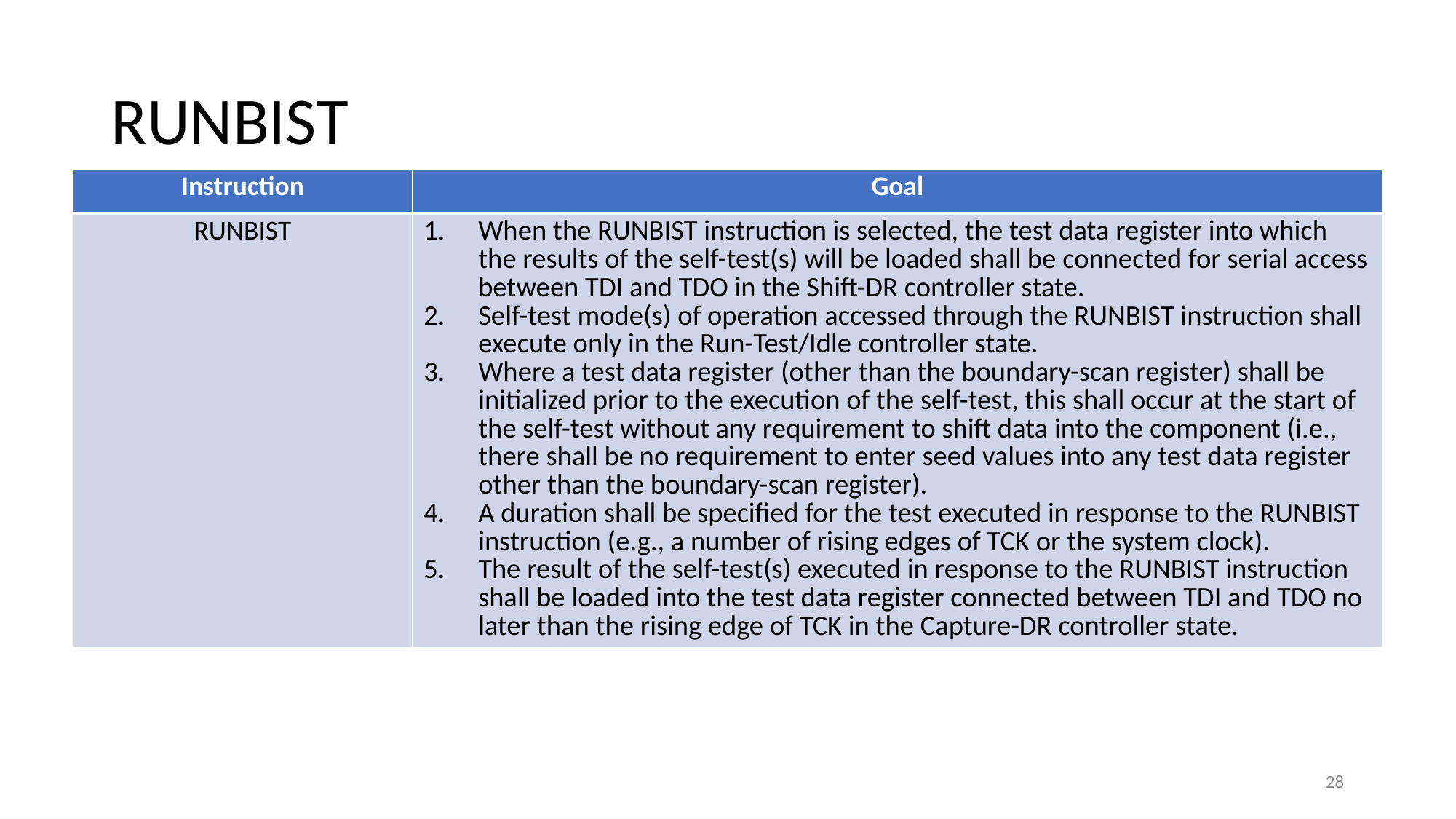

# RUNBIST
| Instruction | Goal |
| --- | --- |
| RUNBIST | When the RUNBIST instruction is selected, the test data register into which the results of the self-test(s) will be loaded shall be connected for serial access between TDI and TDO in the Shift-DR controller state. Self-test mode(s) of operation accessed through the RUNBIST instruction shall execute only in the Run-Test/Idle controller state. Where a test data register (other than the boundary-scan register) shall be initialized prior to the execution of the self-test, this shall occur at the start of the self-test without any requirement to shift data into the component (i.e., there shall be no requirement to enter seed values into any test data register other than the boundary-scan register). A duration shall be specified for the test executed in response to the RUNBIST instruction (e.g., a number of rising edges of TCK or the system clock). The result of the self-test(s) executed in response to the RUNBIST instruction shall be loaded into the test data register connected between TDI and TDO no later than the rising edge of TCK in the Capture-DR controller state. |
28